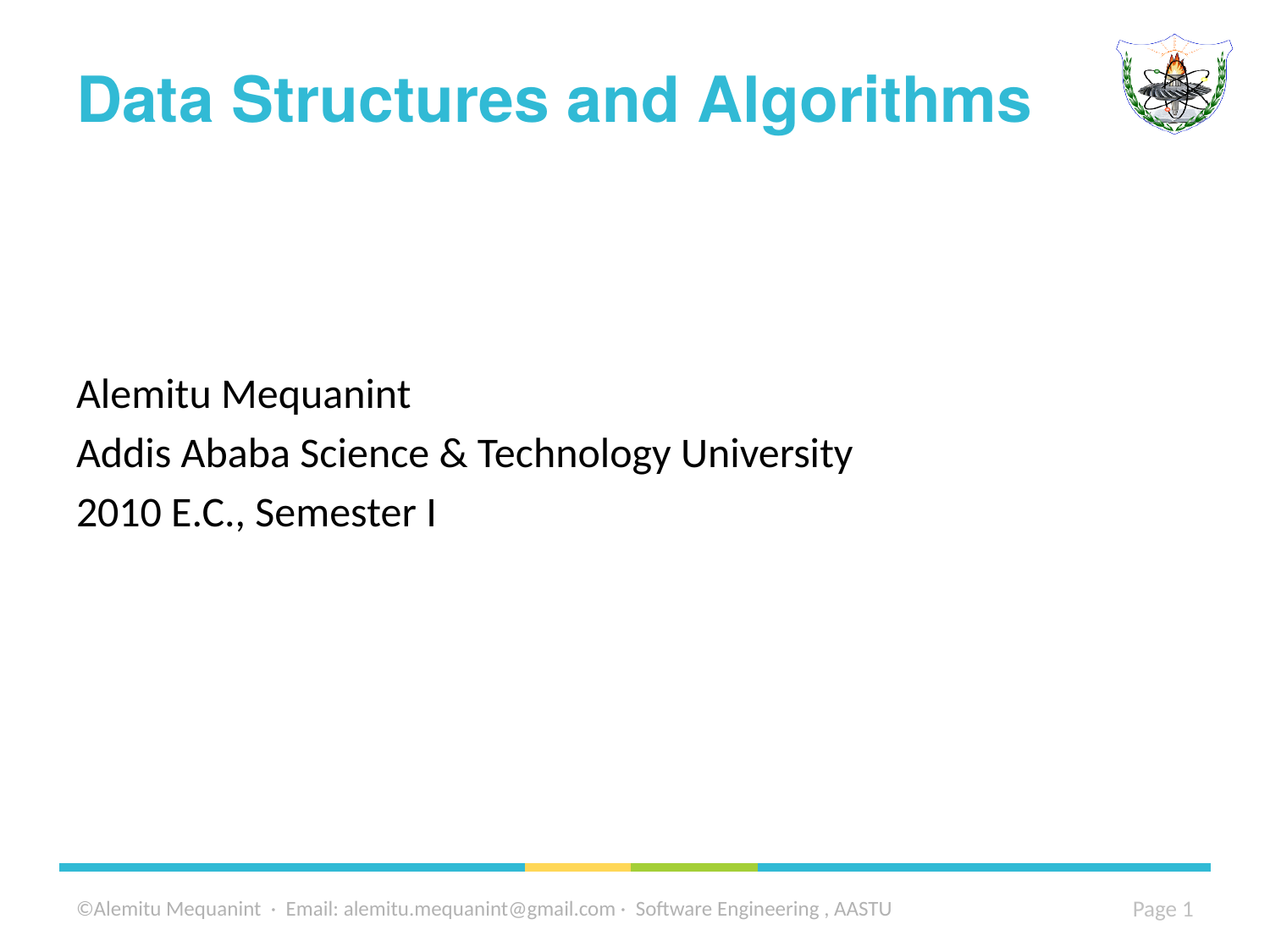

# Data Structures and Algorithms
Alemitu Mequanint
Addis Ababa Science & Technology University
2010 E.C., Semester I

©Alemitu Mequanint  ·  Email: alemitu.mequanint@gmail.com ·  Software Engineering , AASTU

1